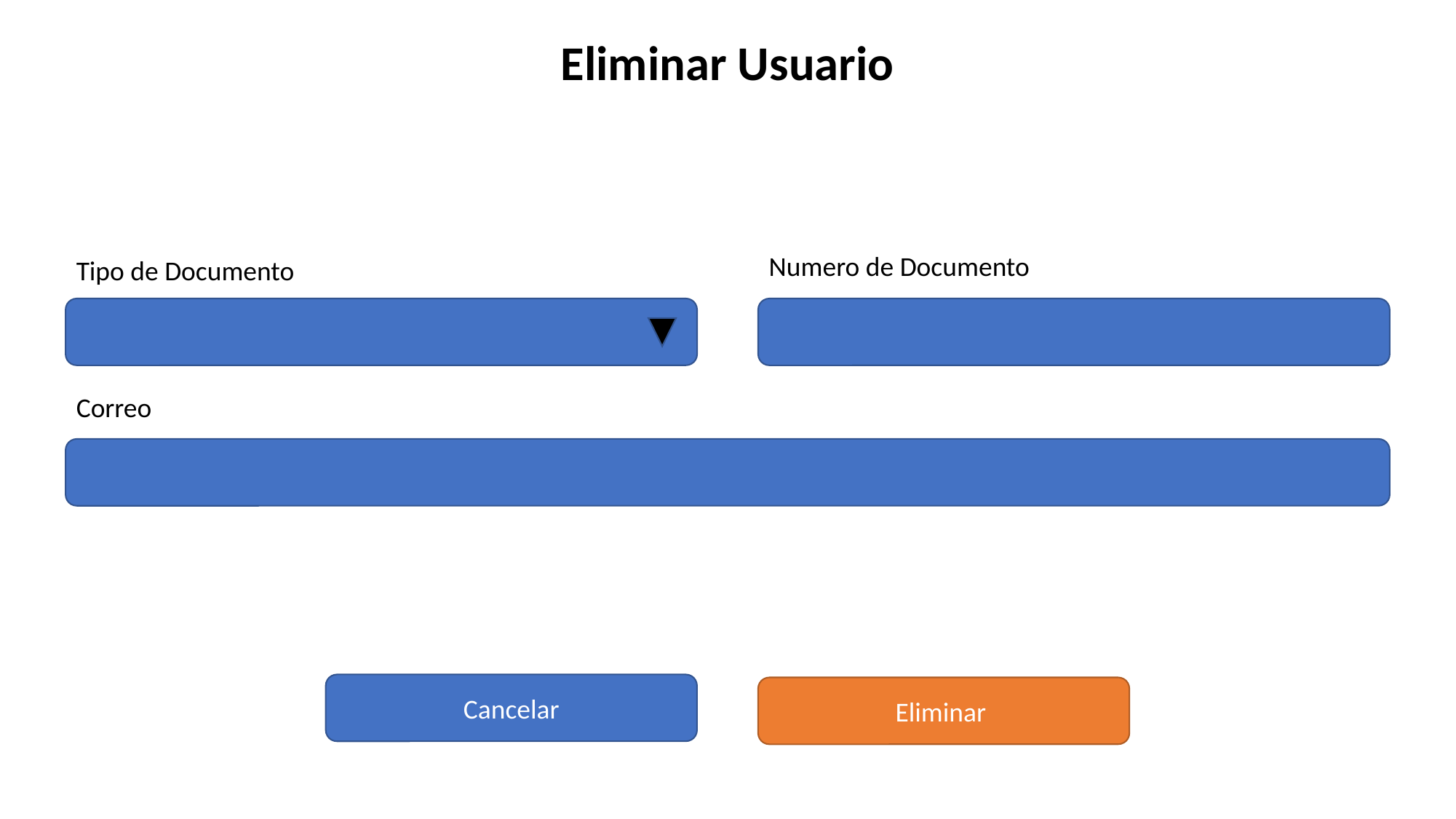

Eliminar Usuario
Numero de Documento
Tipo de Documento

Correo

Cancelar
Eliminar